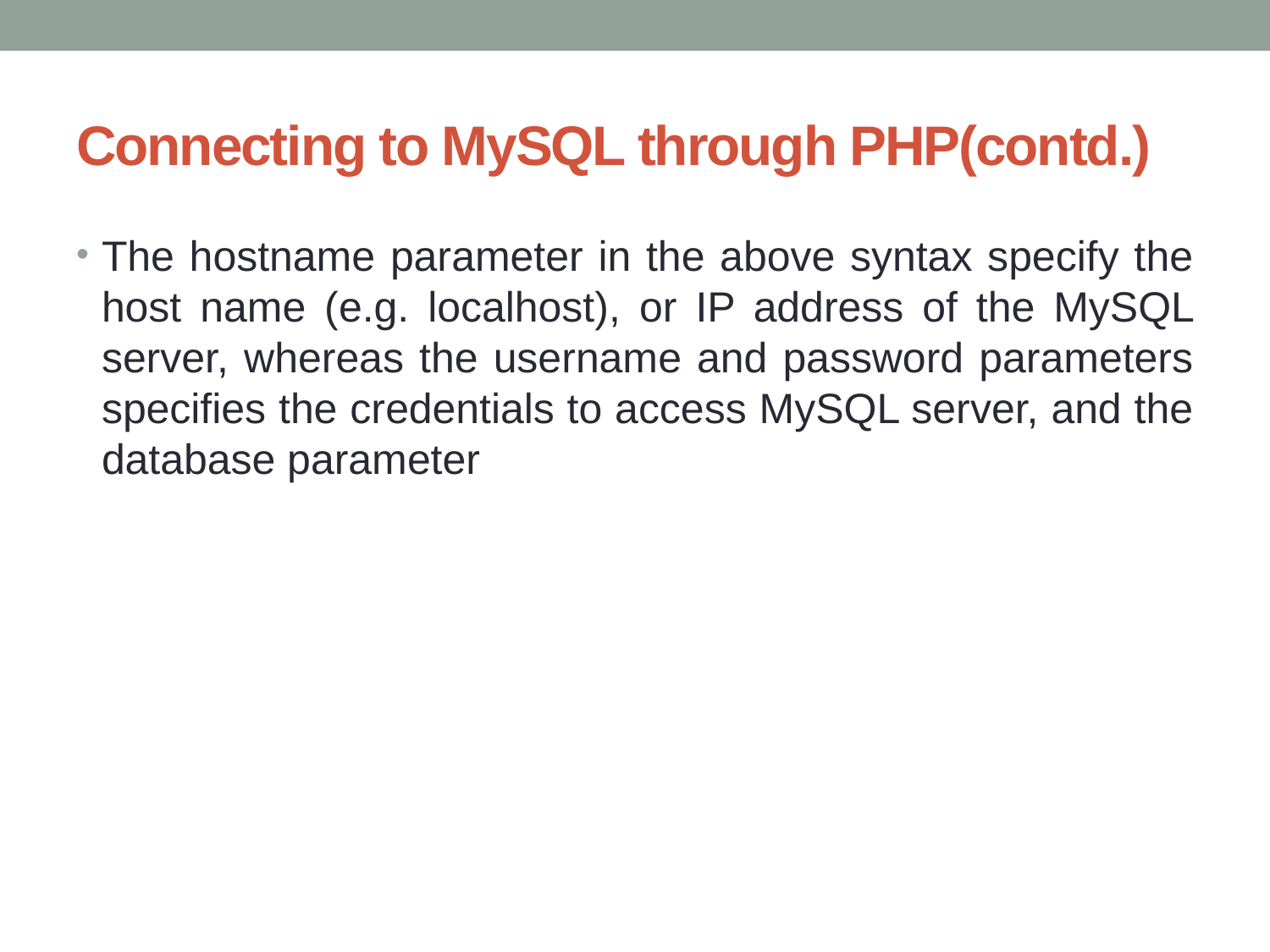

# Connecting to MySQL through PHP(contd.)
The hostname parameter in the above syntax specify the host name (e.g. localhost), or IP address of the MySQL server, whereas the username and password parameters specifies the credentials to access MySQL server, and the database parameter